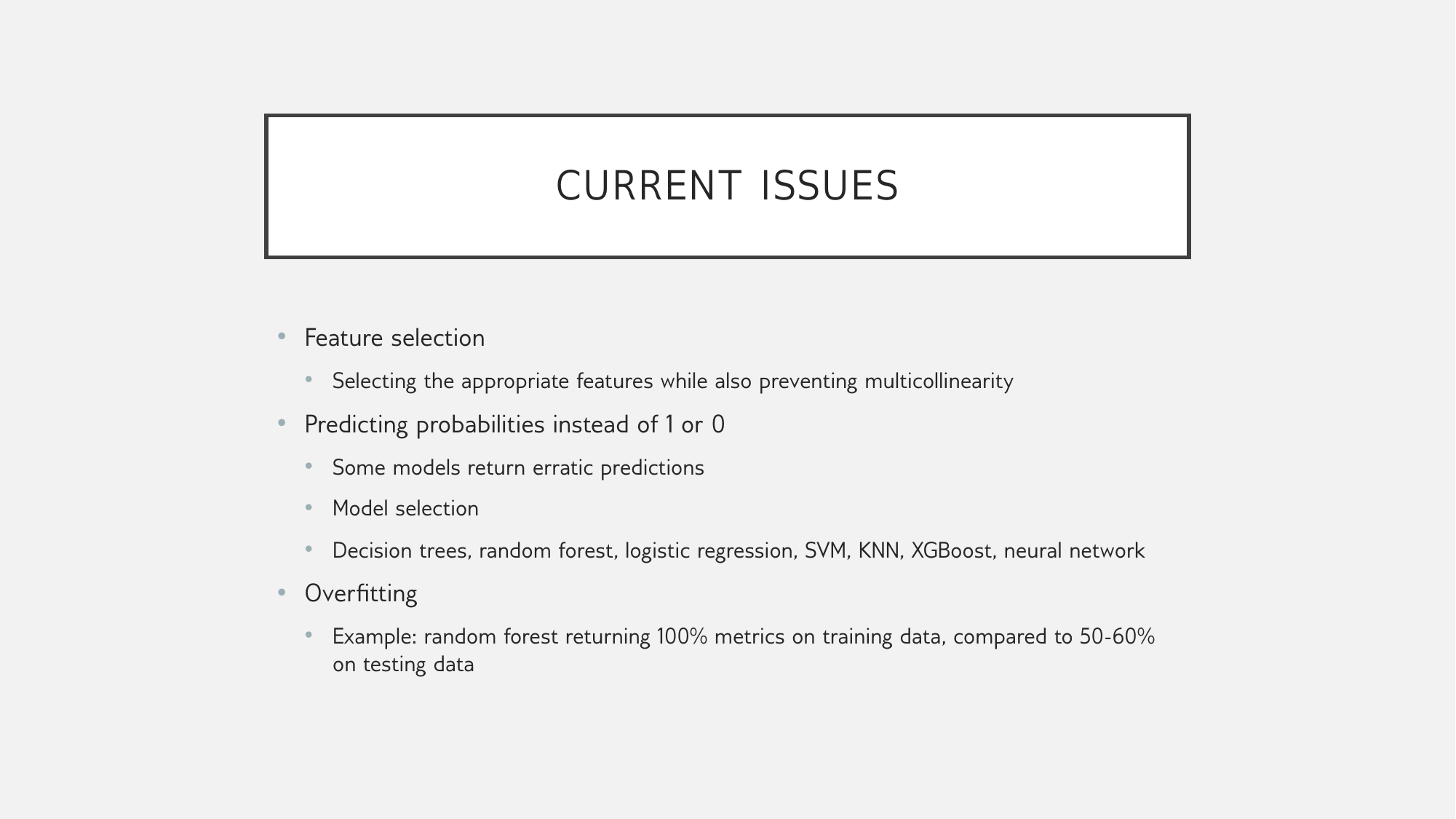

# Current Issues
Feature selection
Selecting the appropriate features while also preventing multicollinearity
Predicting probabilities instead of 1 or 0
Some models return erratic predictions
Model selection
Decision trees, random forest, logistic regression, SVM, KNN, XGBoost, neural network
Overfitting
Example: random forest returning 100% metrics on training data, compared to 50-60% on testing data